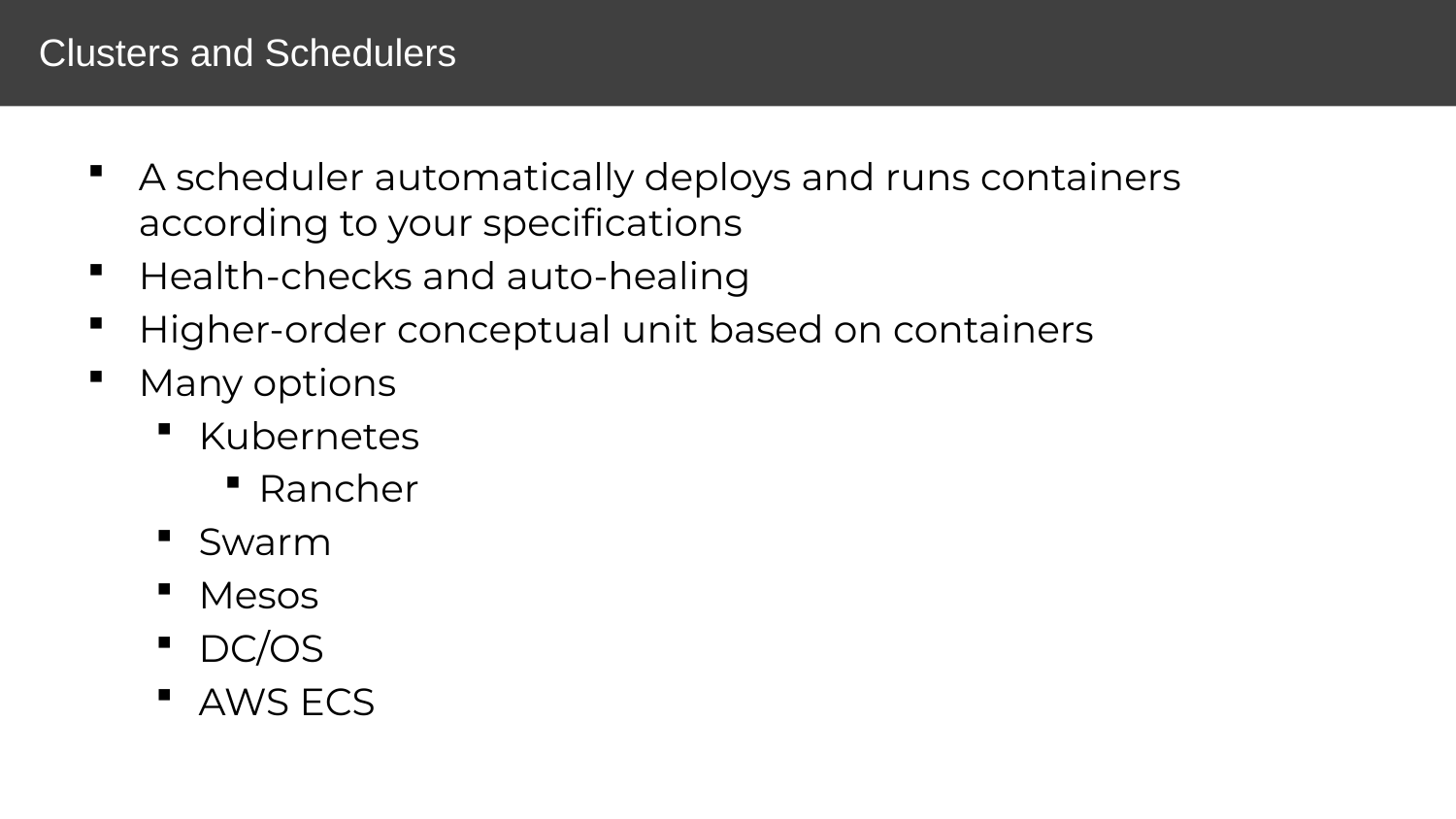

# Clusters and Schedulers
A scheduler automatically deploys and runs containers according to your specifications
Health-checks and auto-healing
Higher-order conceptual unit based on containers
Many options
Kubernetes
Rancher
Swarm
Mesos
DC/OS
AWS ECS